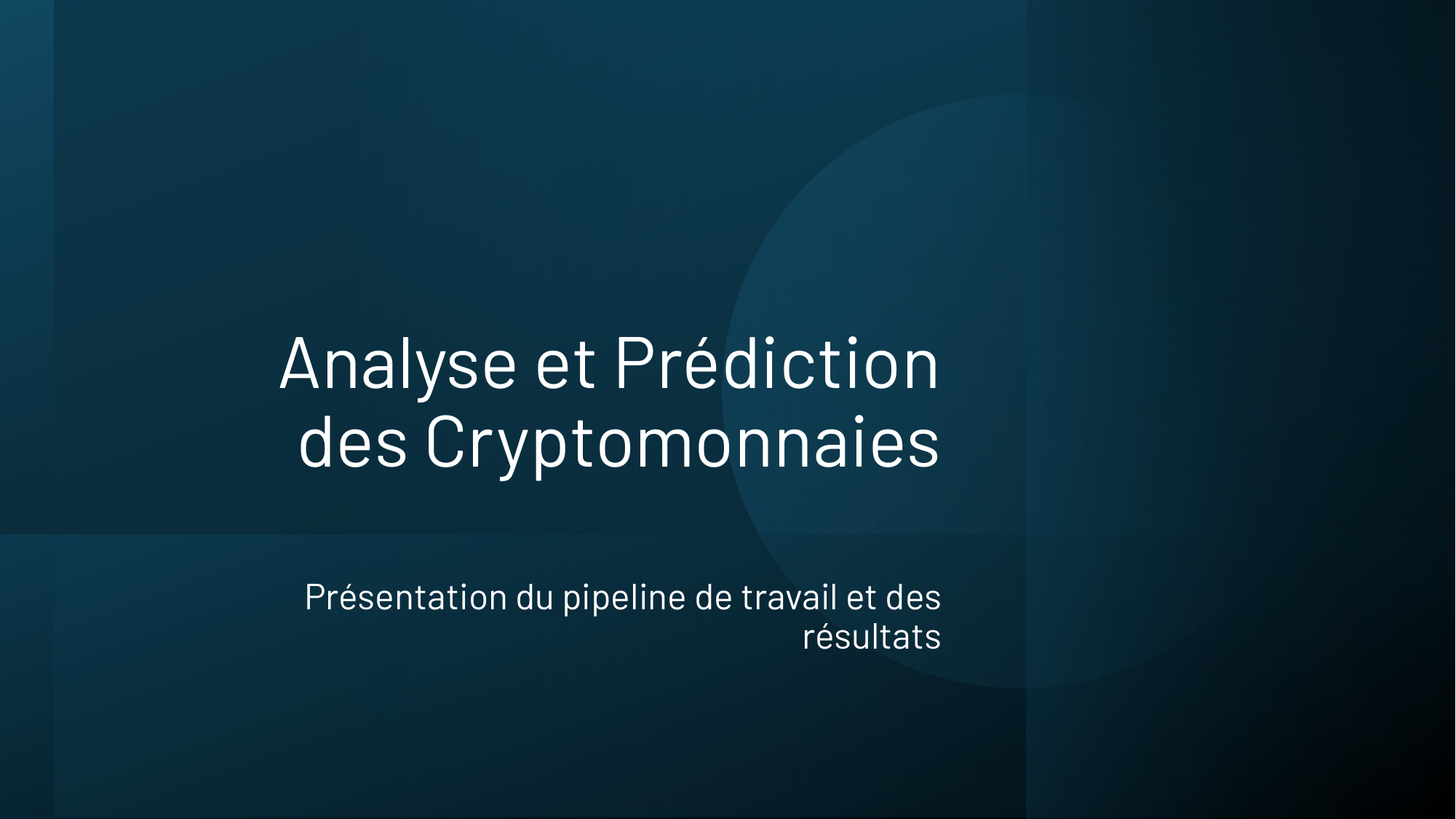

# Analyse et Prédiction des Cryptomonnaies

Présentation du pipeline de travail et des résultats